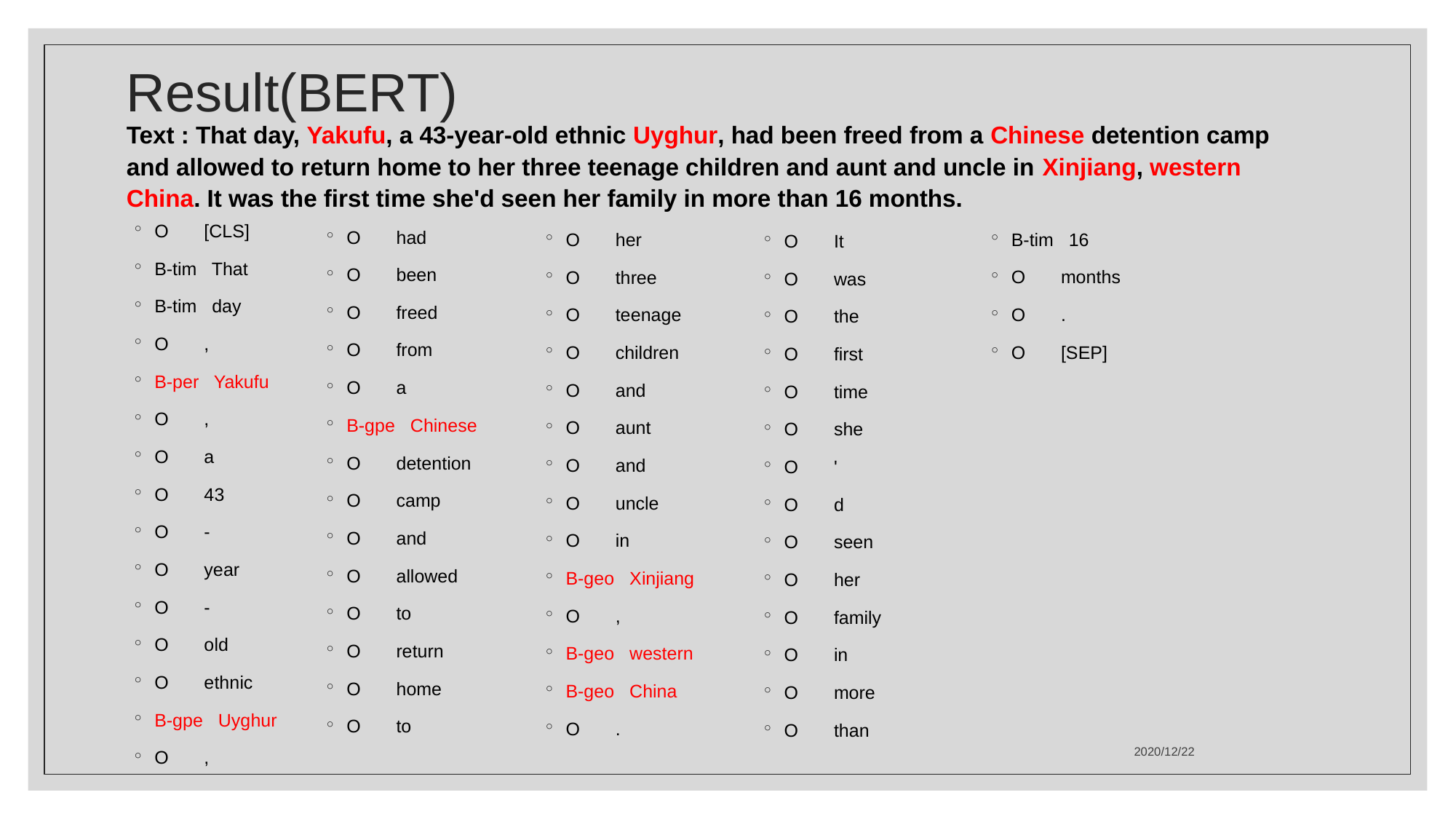

# Result(BERT)
Text : That day, Yakufu, a 43-year-old ethnic Uyghur, had been freed from a Chinese detention camp and allowed to return home to her three teenage children and aunt and uncle in Xinjiang, western China. It was the first time she'd seen her family in more than 16 months.

O       [CLS]
B-tim   That
B-tim   day
O       ,
B-per   Yakufu
O       ,
O       a
O       43
O       -
O       year
O       -
O       old
O       ethnic
B-gpe   Uyghur
O       ,

O       had
O       been
O       freed
O       from
O       a
B-gpe   Chinese
O       detention
O       camp
O       and
O       allowed
O       to
O       return
O       home
O       to
O       her
O       three
O       teenage
O       children
O       and
O       aunt
O       and
O       uncle
O       in
B-geo   Xinjiang
O       ,
B-geo   western
B-geo   China
O       .
B-tim   16
O       months
O       .
O       [SEP]
O       It
O       was
O       the
O       first
O       time
O       she
O       '
O       d
O       seen
O       her
O       family
O       in
O       more
O       than
2020/12/22